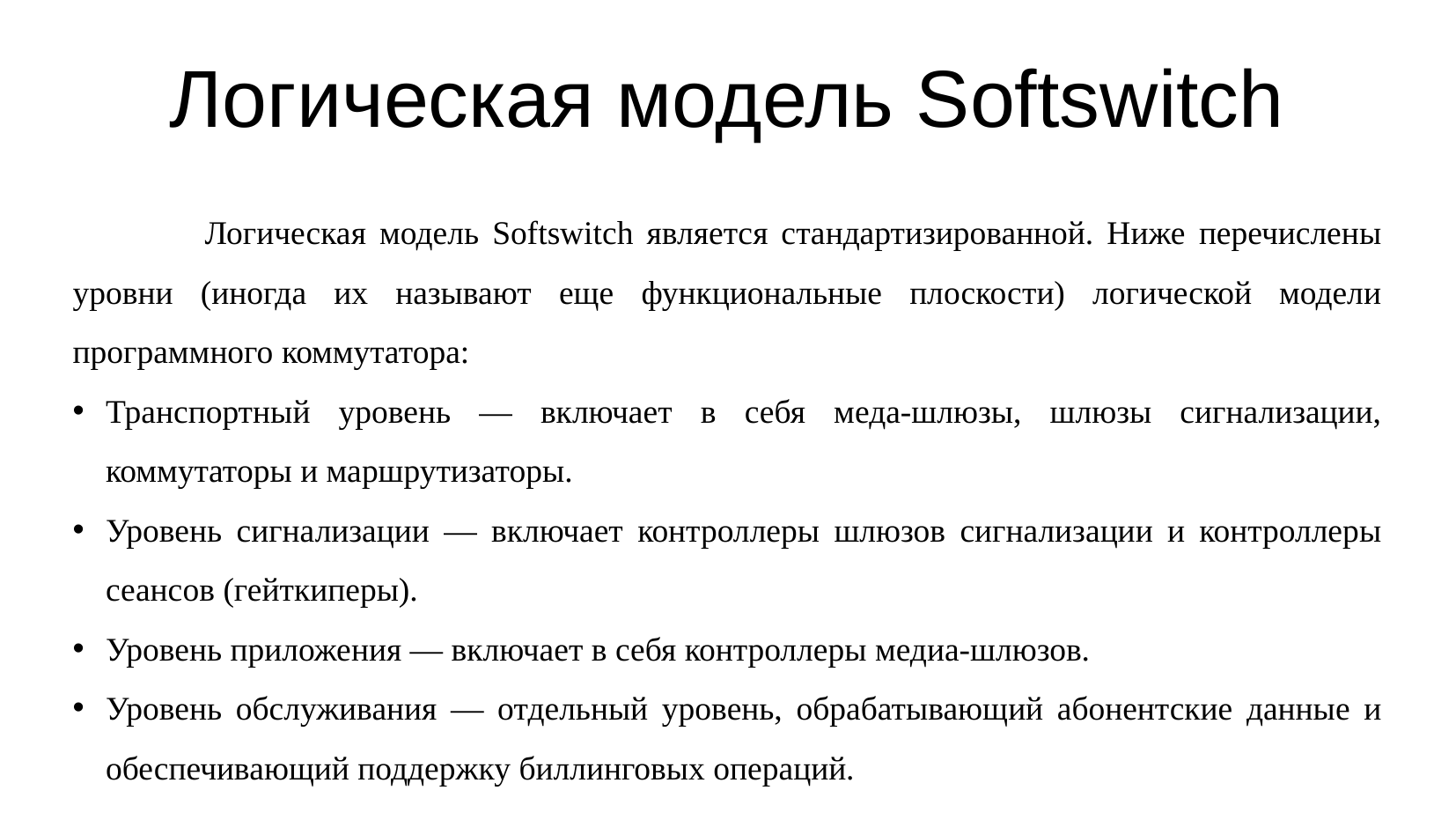

# Логическая модель Softswitch
	Логическая модель Softswitch является стандартизированной. Ниже перечислены уровни (иногда их называют еще функциональные плоскости) логической модели программного коммутатора:
Транспортный уровень — включает в себя меда-шлюзы, шлюзы сигнализации, коммутаторы и маршрутизаторы.
Уровень сигнализации — включает контроллеры шлюзов сигнализации и контроллеры сеансов (гейткиперы).
Уровень приложения — включает в себя контроллеры медиа-шлюзов.
Уровень обслуживания — отдельный уровень, обрабатывающий абонентские данные и обеспечивающий поддержку биллинговых операций.